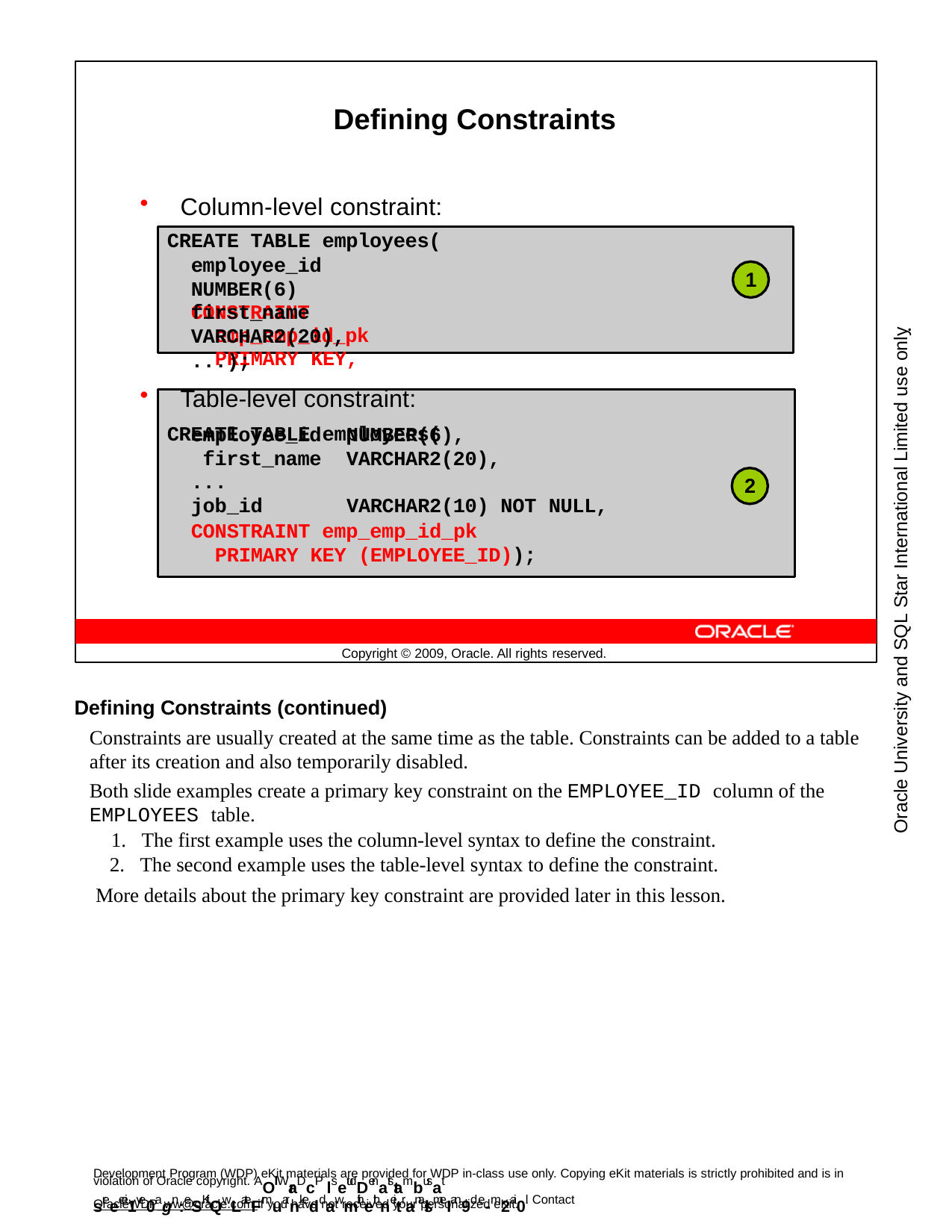

Defining Constraints

Column-level constraint:

CREATE TABLE employees(  employee_id	NUMBER(6)
CONSTRAINT emp_emp_id_pk PRIMARY KEY,

1
first_name	VARCHAR2(20),
...);
Table-level constraint:
CREATE TABLE employees(
Oracle University and SQL Star International Limited use onlyฺ

employee_id  first_name
...
job_id
NUMBER(6),  VARCHAR2(20),

2
VARCHAR2(10) NOT NULL,
CONSTRAINT emp_emp_id_pk  PRIMARY KEY (EMPLOYEE_ID));
Copyright © 2009, Oracle. All rights reserved.
Defining Constraints (continued)
Constraints are usually created at the same time as the table. Constraints can be added to a table  after its creation and also temporarily disabled.
Both slide examples create a primary key constraint on the EMPLOYEE_ID column of the
EMPLOYEES table.
The first example uses the column-level syntax to define the constraint.
The second example uses the table-level syntax to define the constraint.
More details about the primary key constraint are provided later in this lesson.
Development Program (WDP) eKit materials are provided for WDP in-class use only. Copying eKit materials is strictly prohibited and is in
violation of Oracle copyright. AOll WraDcP lsetudDenatstambusat sreecei1ve0agn:eSKitQwLateFrmuarnkeddawmithethneitranalsmeI an9d e-m2ai0l. Contact
OracleWDP_ww@oracle.com if you have not received your personalized eKit.